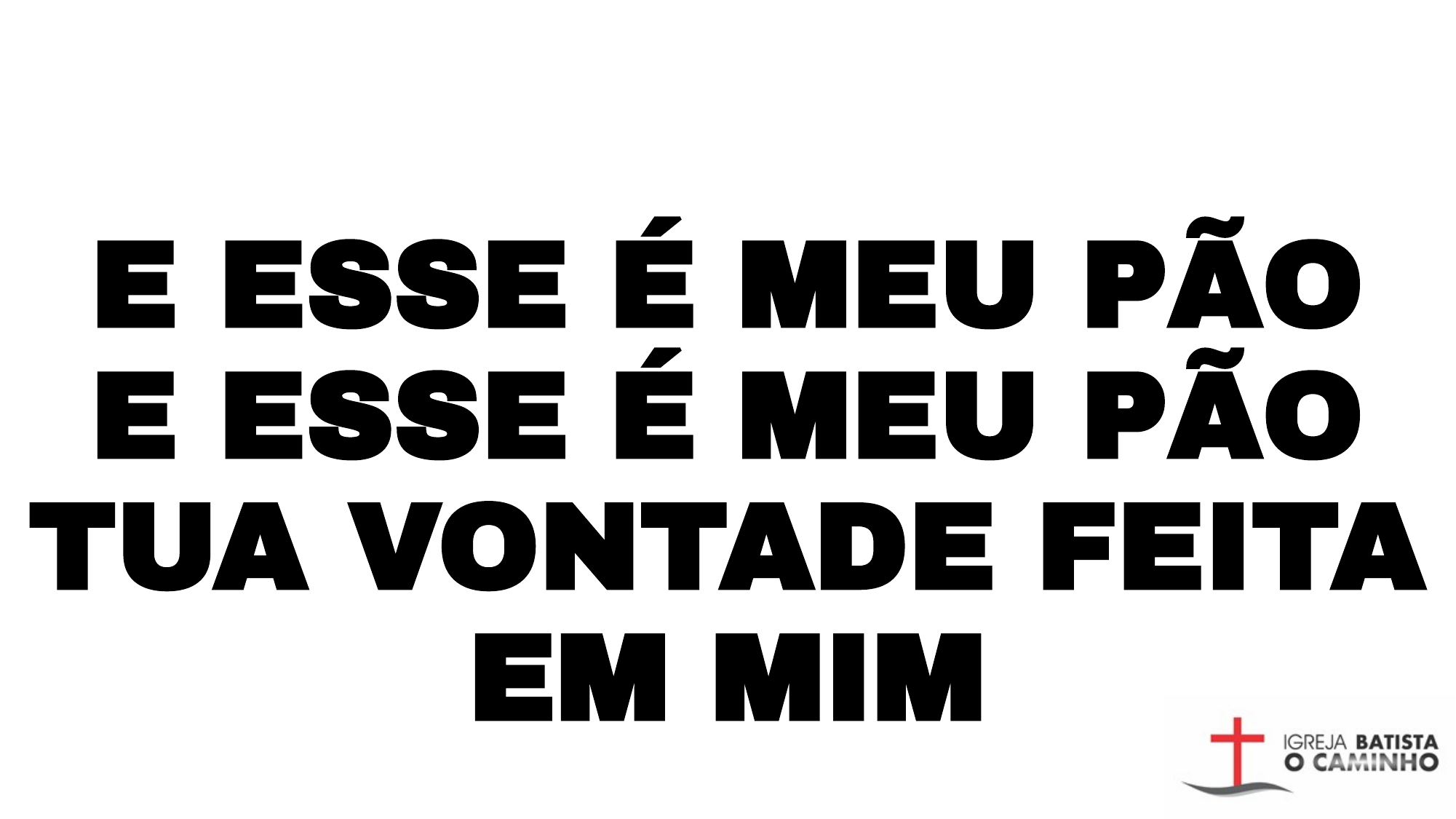

# E ESSE É MEU PÃO E ESSE É MEU PÃO TUA VONTADE FEITA EM MIM